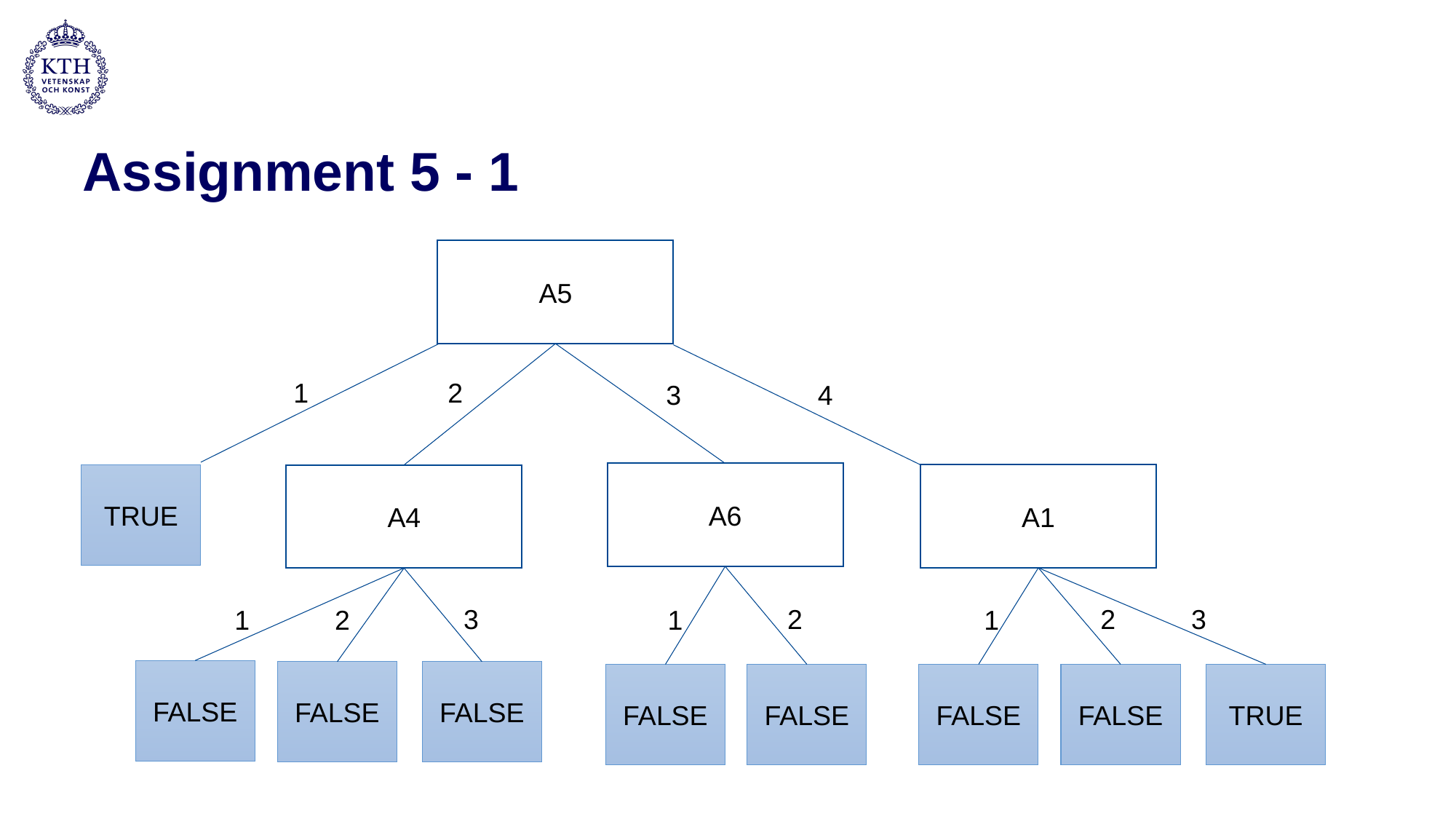

# Assignment 5 - 1
A5
1
2
3
4
A6
TRUE
A1
A4
3
2
2
3
1
2
1
1
FALSE
FALSE
FALSE
FALSE
FALSE
FALSE
FALSE
TRUE